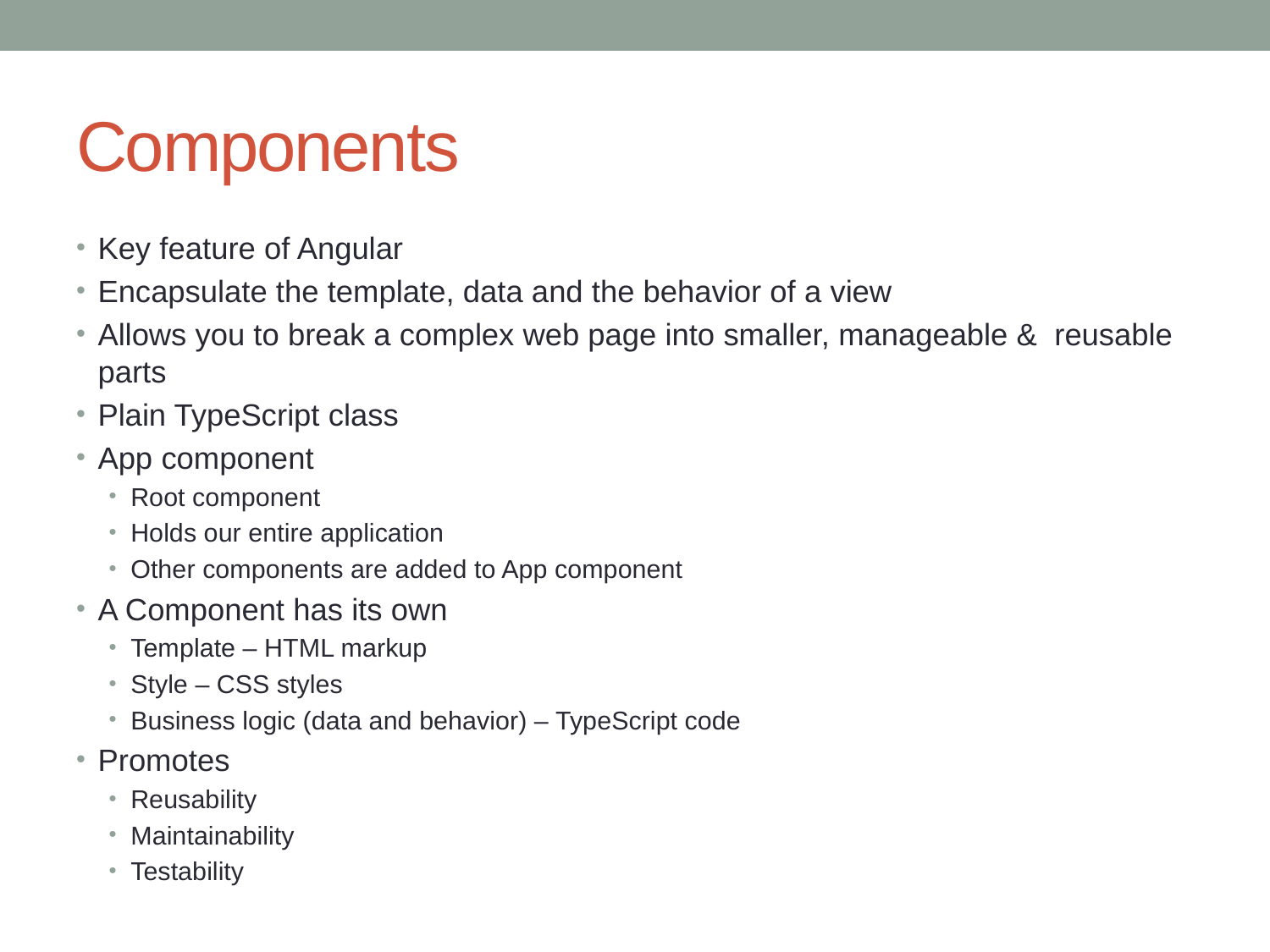

# Components
Key feature of Angular
Encapsulate the template, data and the behavior of a view
Allows you to break a complex web page into smaller, manageable &  reusable parts
Plain TypeScript class
App component
Root component
Holds our entire application
Other components are added to App component
A Component has its own
Template – HTML markup
Style – CSS styles
Business logic (data and behavior) – TypeScript code
Promotes
Reusability
Maintainability
Testability